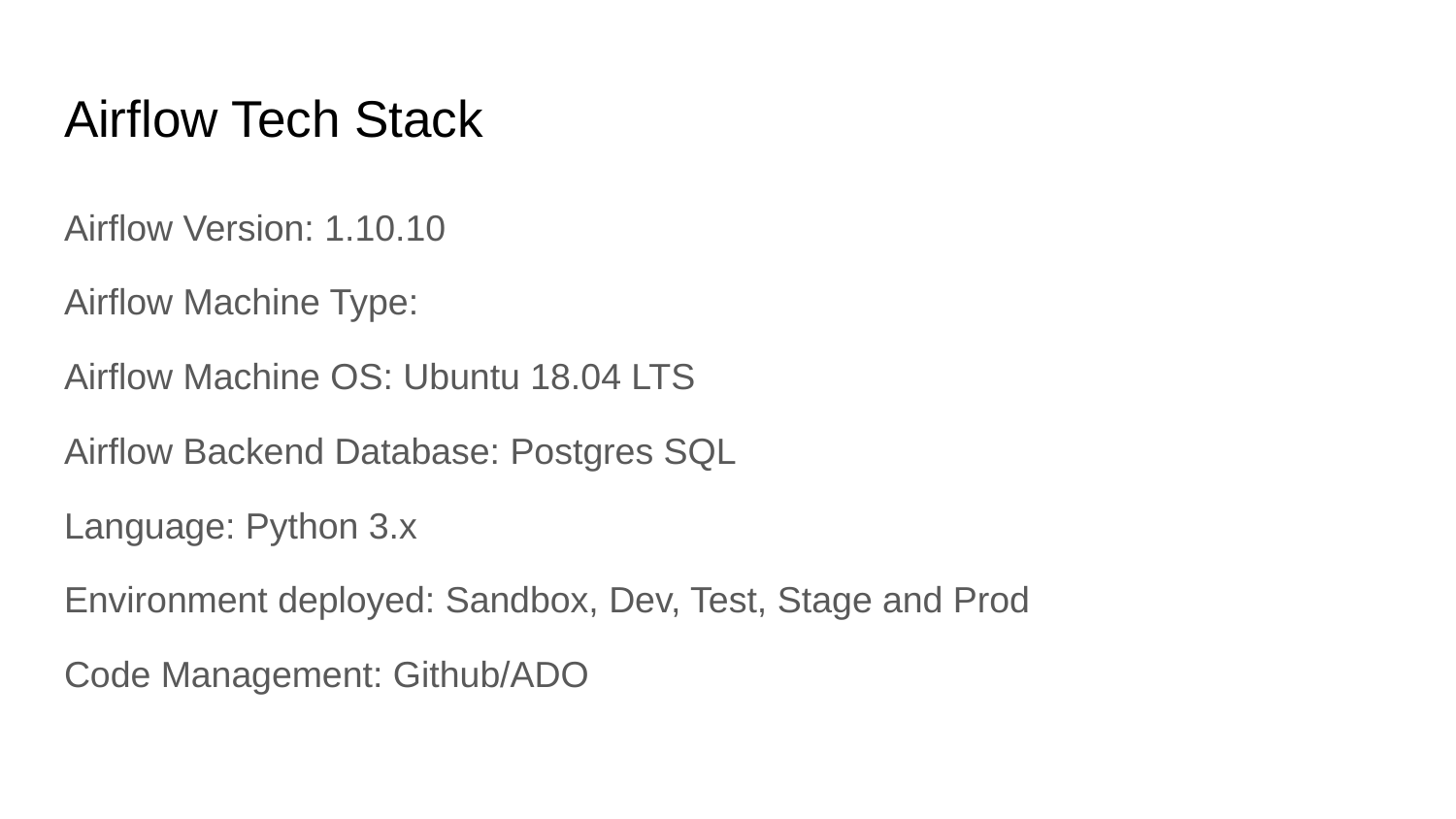

# Airflow Tech Stack

Airflow Version: 1.10.10
Airflow Machine Type:
Airflow Machine OS: Ubuntu 18.04 LTS
Airflow Backend Database: Postgres SQL
Language: Python 3.x
Environment deployed: Sandbox, Dev, Test, Stage and Prod
Code Management: Github/ADO